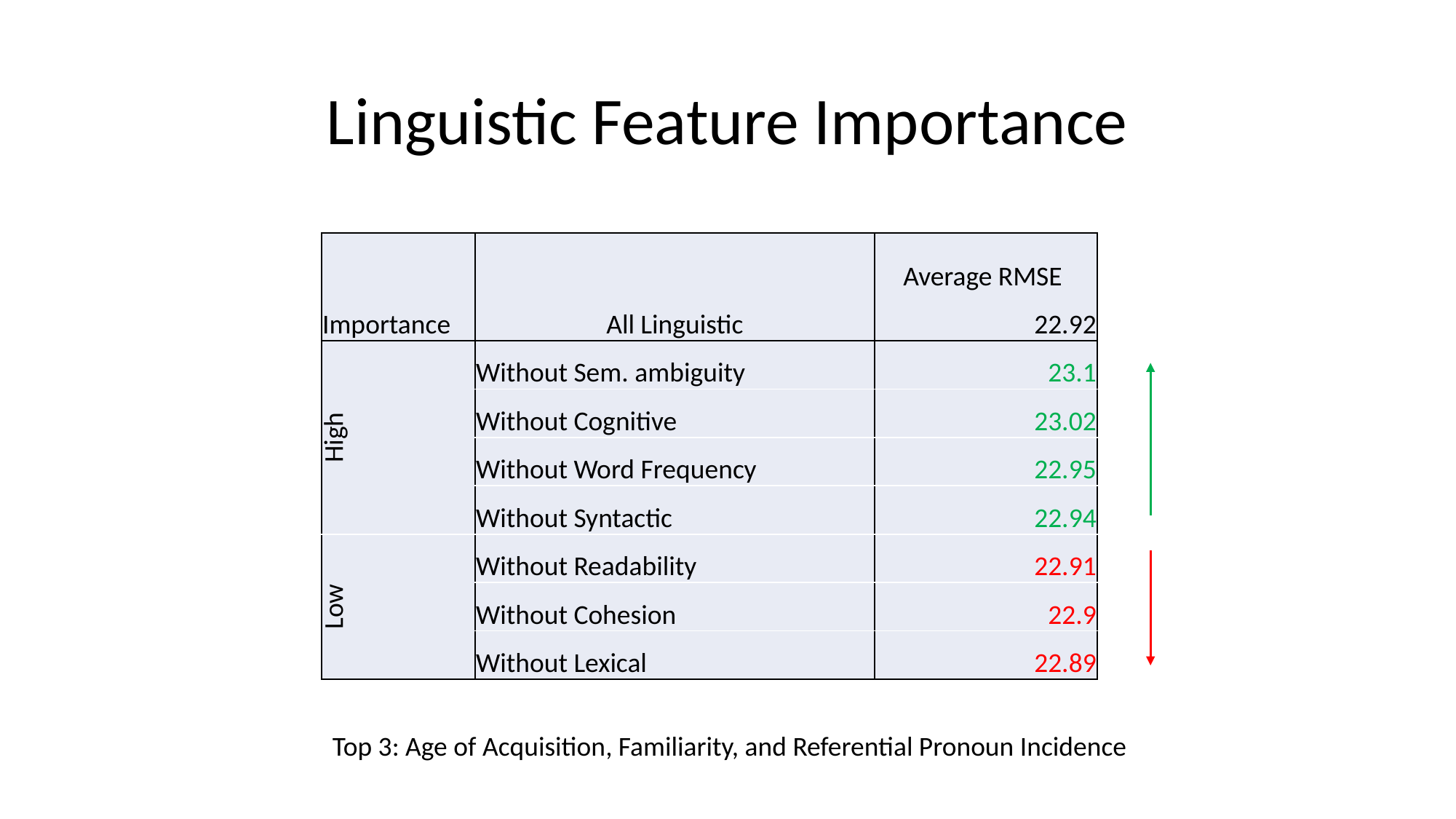

# Linguistic Feature Importance
|  |  | Average RMSE |
| --- | --- | --- |
| Importance | All Linguistic | 22.92 |
| High | Without Sem. ambiguity | 23.1 |
|  | Without Cognitive | 23.02 |
|  | Without Word Frequency | 22.95 |
|  | Without Syntactic | 22.94 |
| Low | Without Readability | 22.91 |
|  | Without Cohesion | 22.9 |
|  | Without Lexical | 22.89 |
Top 3: Age of Acquisition, Familiarity, and Referential Pronoun Incidence